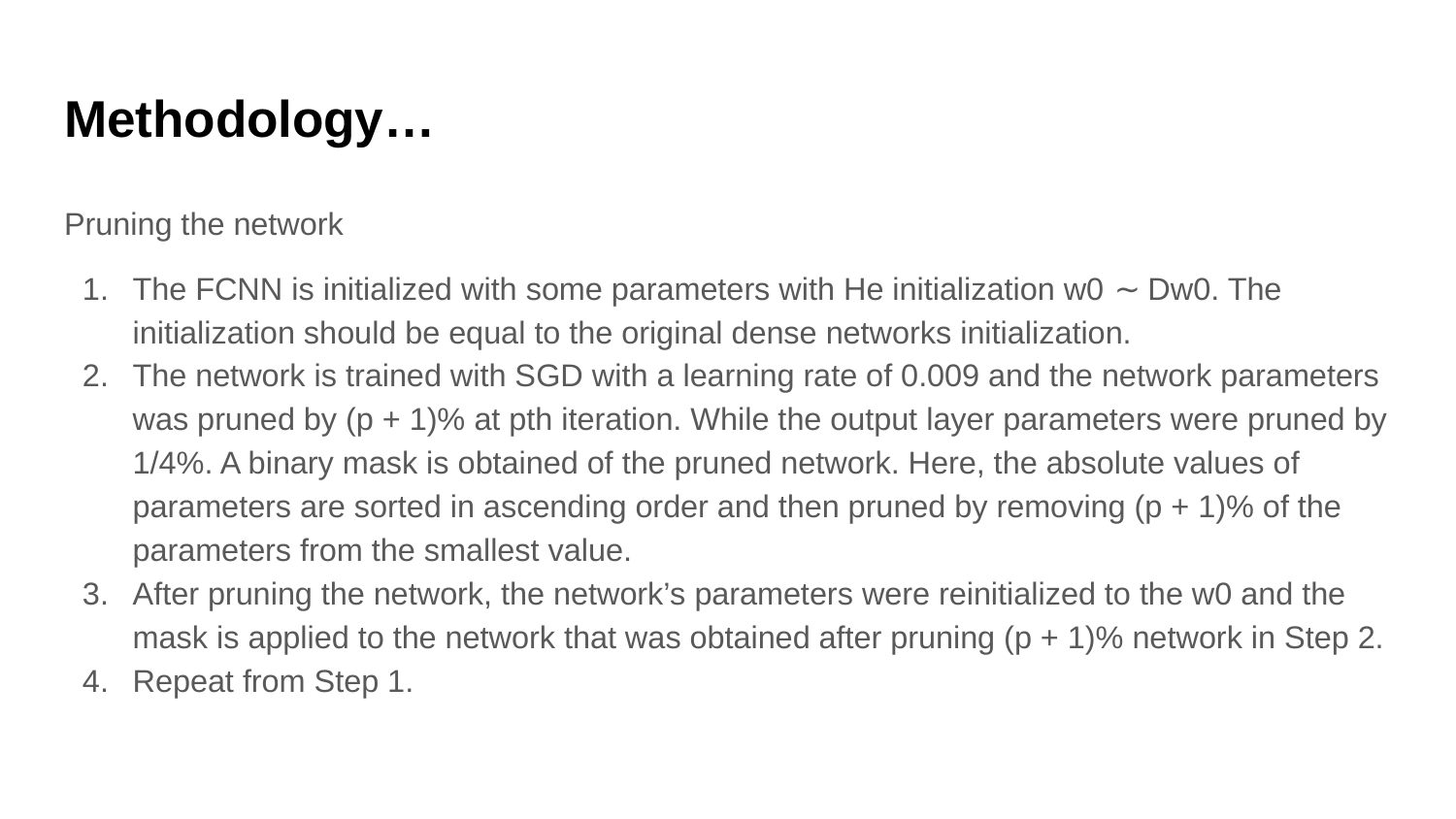

# Methodology…
Pruning the network
The FCNN is initialized with some parameters with He initialization w0 ∼ Dw0. The initialization should be equal to the original dense networks initialization.
The network is trained with SGD with a learning rate of 0.009 and the network parameters was pruned by (p + 1)% at pth iteration. While the output layer parameters were pruned by 1/4%. A binary mask is obtained of the pruned network. Here, the absolute values of parameters are sorted in ascending order and then pruned by removing (p + 1)% of the parameters from the smallest value.
After pruning the network, the network’s parameters were reinitialized to the w0 and the mask is applied to the network that was obtained after pruning (p + 1)% network in Step 2.
Repeat from Step 1.